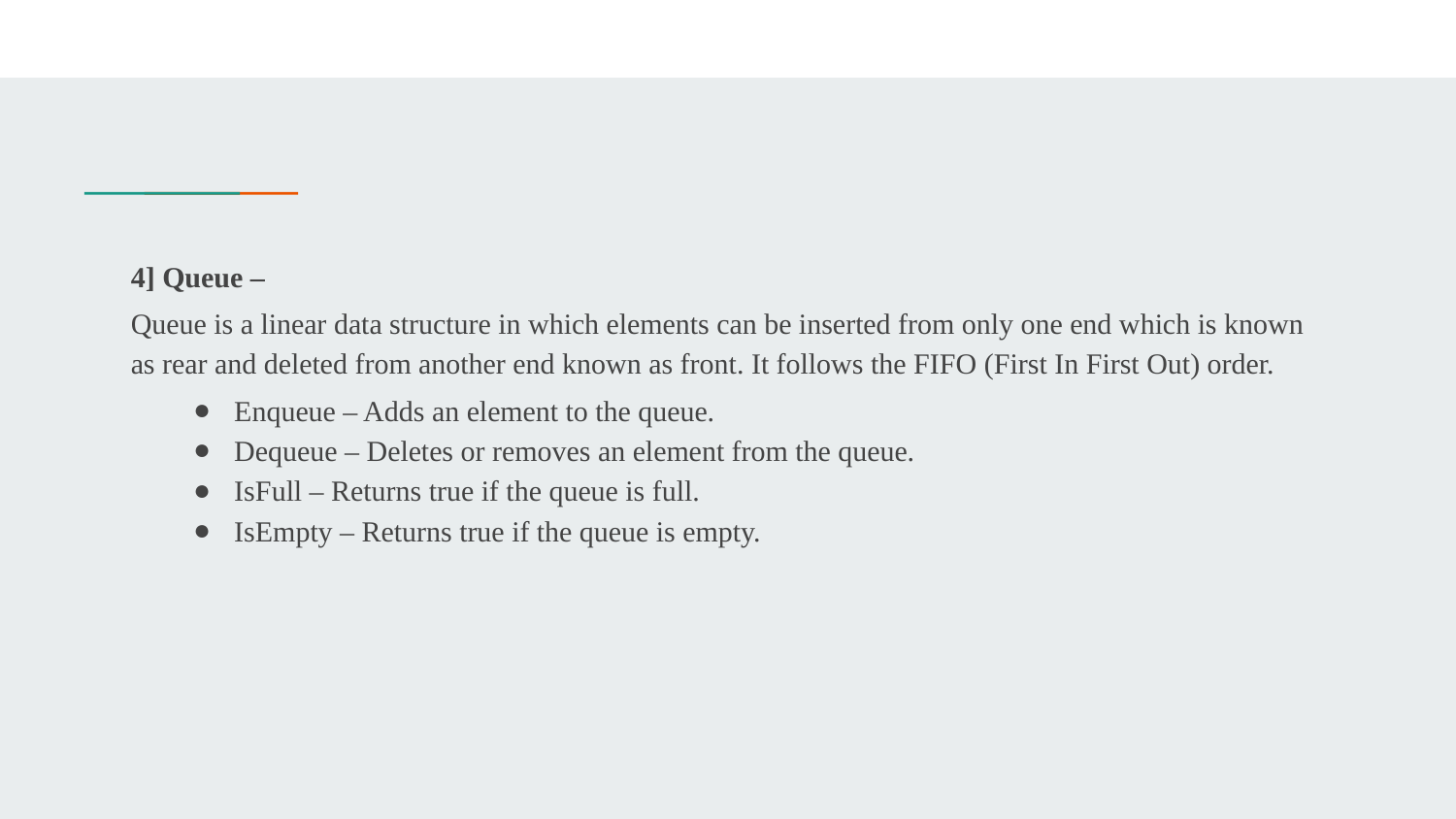

#
4] Queue –
Queue is a linear data structure in which elements can be inserted from only one end which is known as rear and deleted from another end known as front. It follows the FIFO (First In First Out) order.
Enqueue – Adds an element to the queue.
Dequeue – Deletes or removes an element from the queue.
IsFull – Returns true if the queue is full.
IsEmpty – Returns true if the queue is empty.